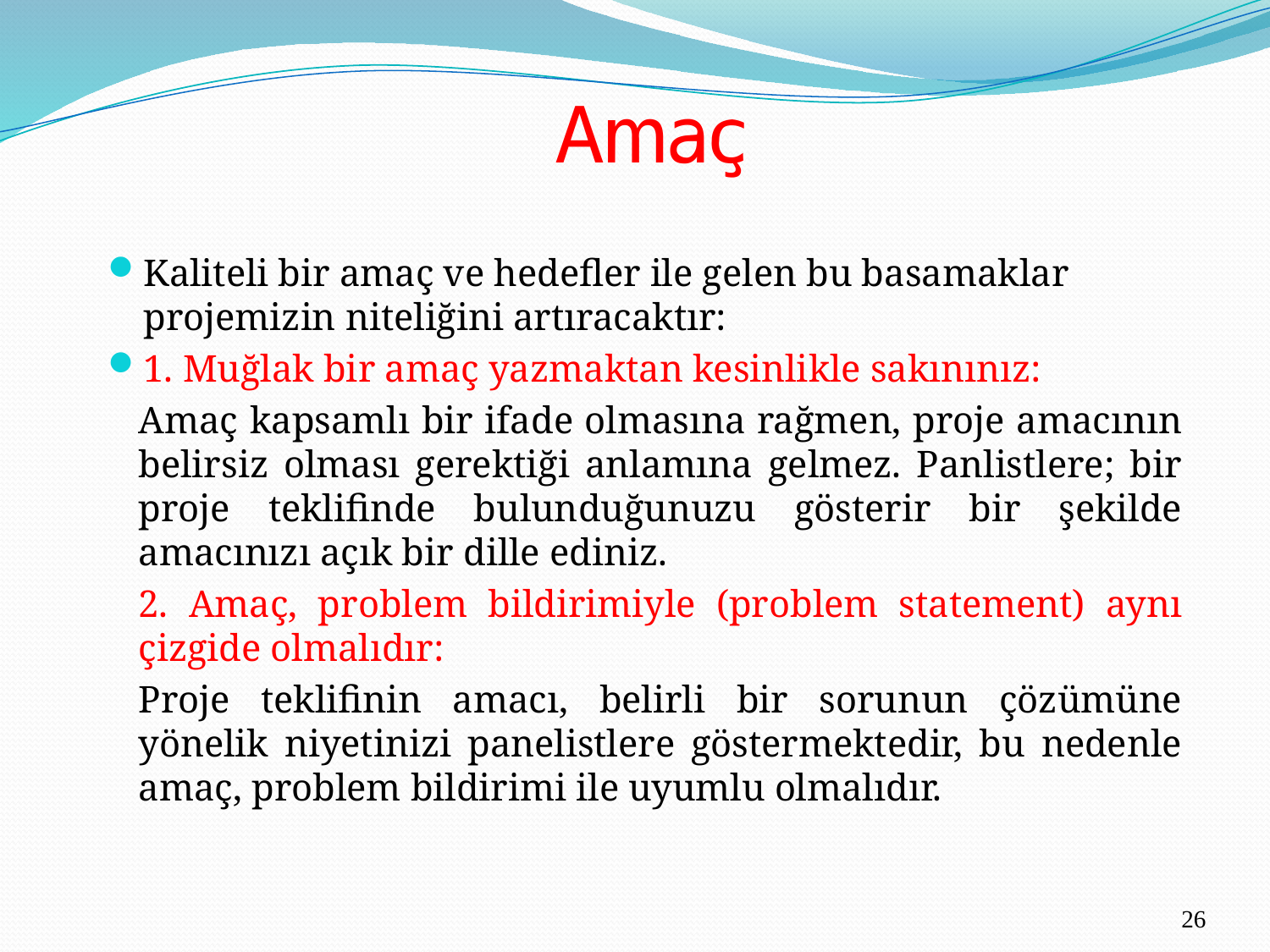

Amaç
Kaliteli bir amaç ve hedefler ile gelen bu basamaklar projemizin niteliğini artıracaktır:
1. Muğlak bir amaç yazmaktan kesinlikle sakınınız:
Amaç kapsamlı bir ifade olmasına rağmen, proje amacının belirsiz olması gerektiği anlamına gelmez. Panlistlere; bir proje teklifinde bulunduğunuzu gösterir bir şekilde amacınızı açık bir dille ediniz.
2. Amaç, problem bildirimiyle (problem statement) aynı çizgide olmalıdır:
Proje teklifinin amacı, belirli bir sorunun çözümüne yönelik niyetinizi panelistlere göstermektedir, bu nedenle amaç, problem bildirimi ile uyumlu olmalıdır.

26